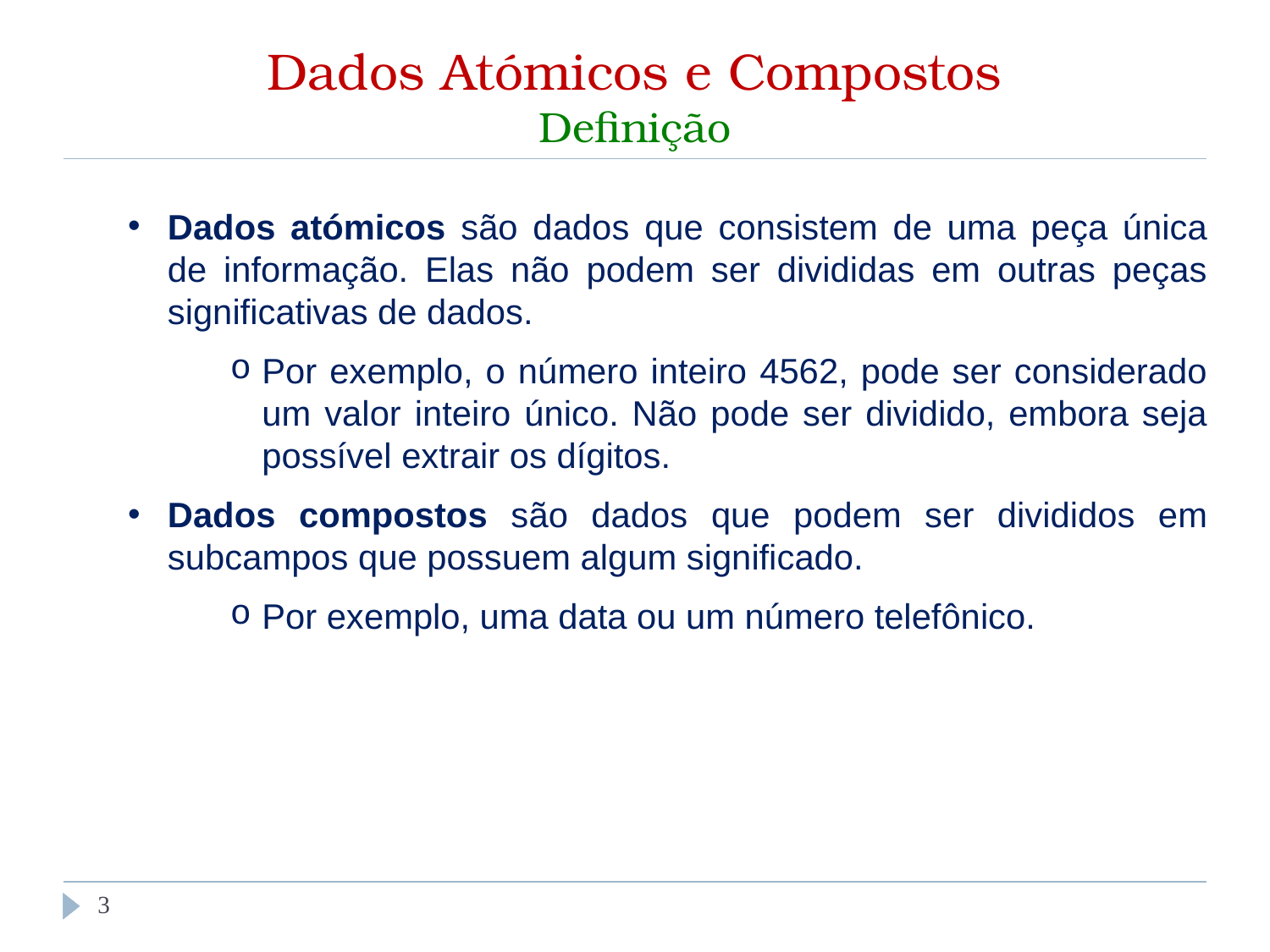

# Dados Atómicos e Compostos Definição

Dados atómicos são dados que consistem de uma peça única de informação. Elas não podem ser divididas em outras peças significativas de dados.

Por exemplo, o número inteiro 4562, pode ser considerado um valor inteiro único. Não pode ser dividido, embora seja possível extrair os dígitos.

Dados compostos são dados que podem ser divididos em subcampos que possuem algum significado.

Por exemplo, uma data ou um número telefônico.

3